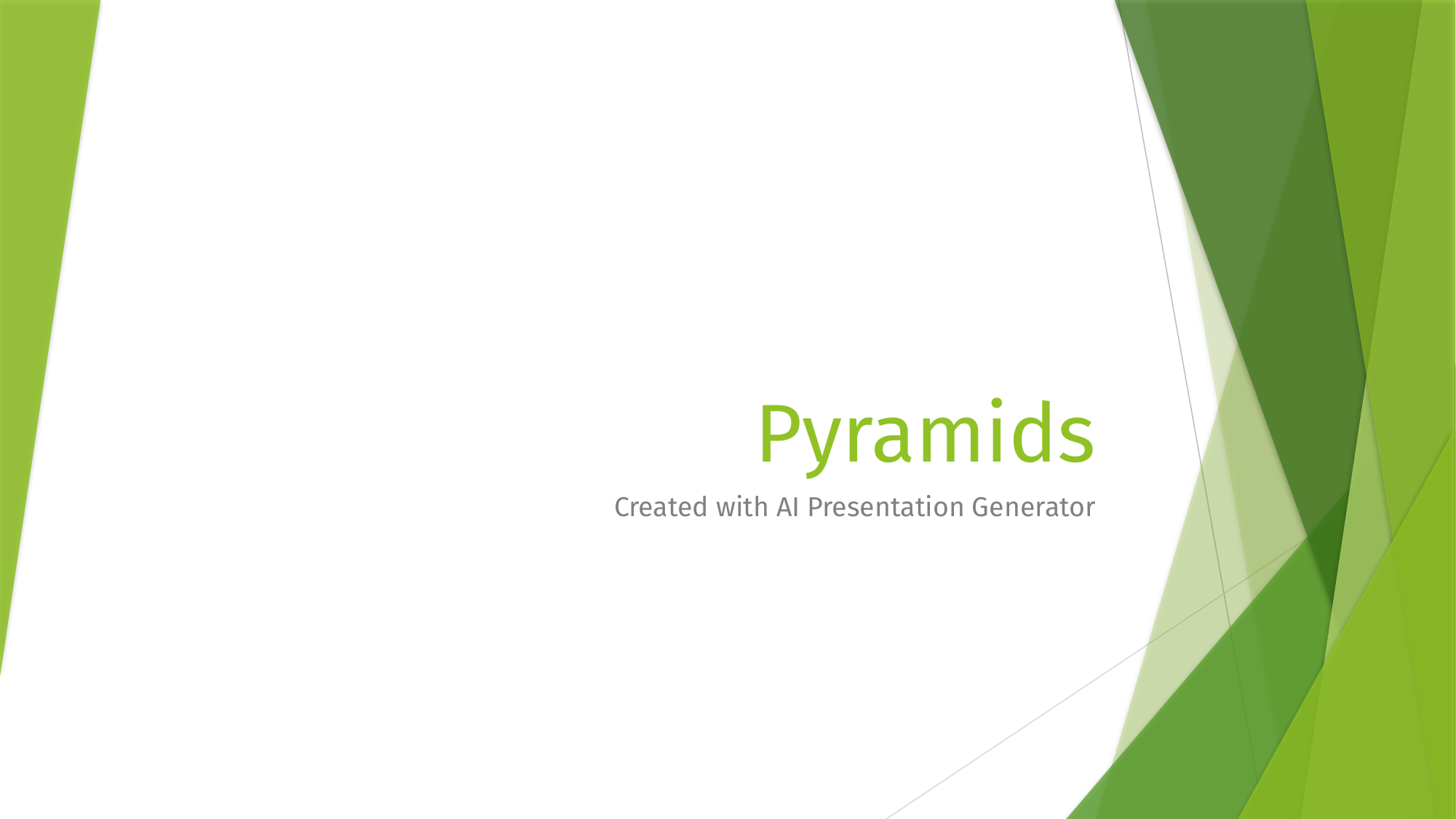

# Pyramids
Created with AI Presentation Generator